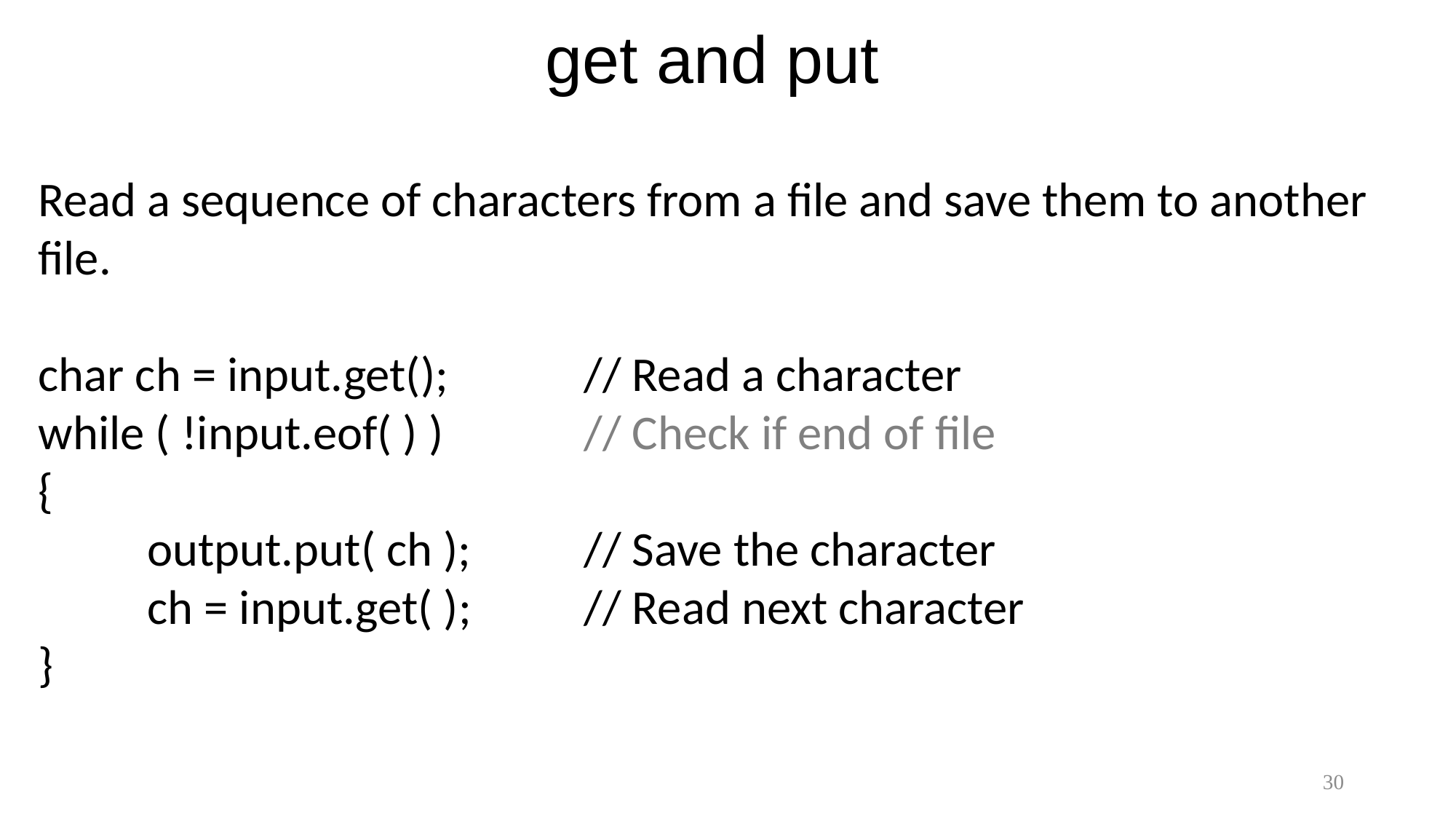

# get and put
Read a sequence of characters from a file and save them to another file.

char ch = input.get(); 		// Read a character
while ( !input.eof( ) ) 		// Check if end of file
{
	output.put( ch ); 	// Save the character
	ch = input.get( ); 	// Read next character
}
30